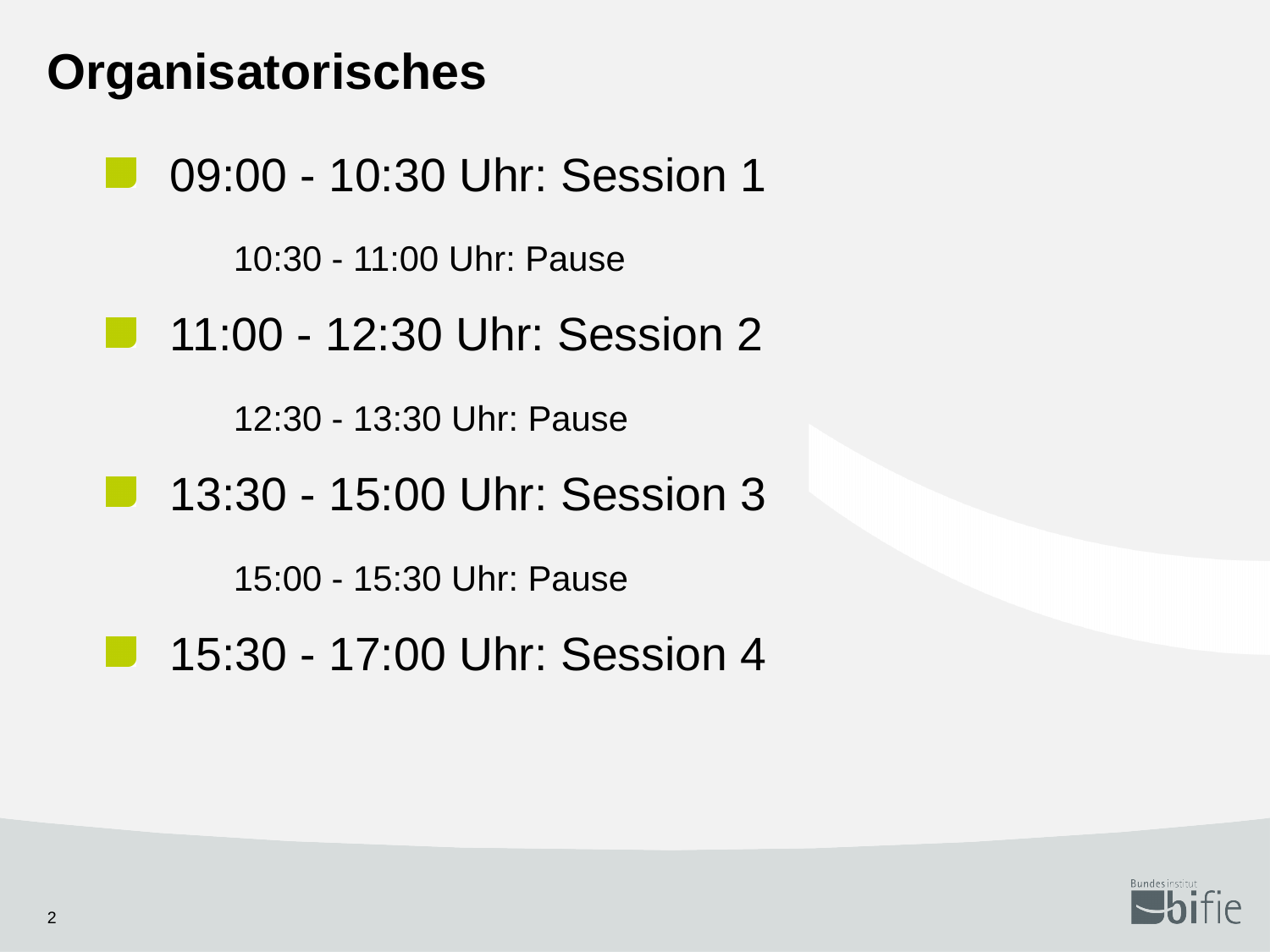

# Organisatorisches
09:00 - 10:30 Uhr: Session 1
	10:30 - 11:00 Uhr: Pause
11:00 - 12:30 Uhr: Session 2
	12:30 - 13:30 Uhr: Pause
13:30 - 15:00 Uhr: Session 3
	15:00 - 15:30 Uhr: Pause
15:30 - 17:00 Uhr: Session 4